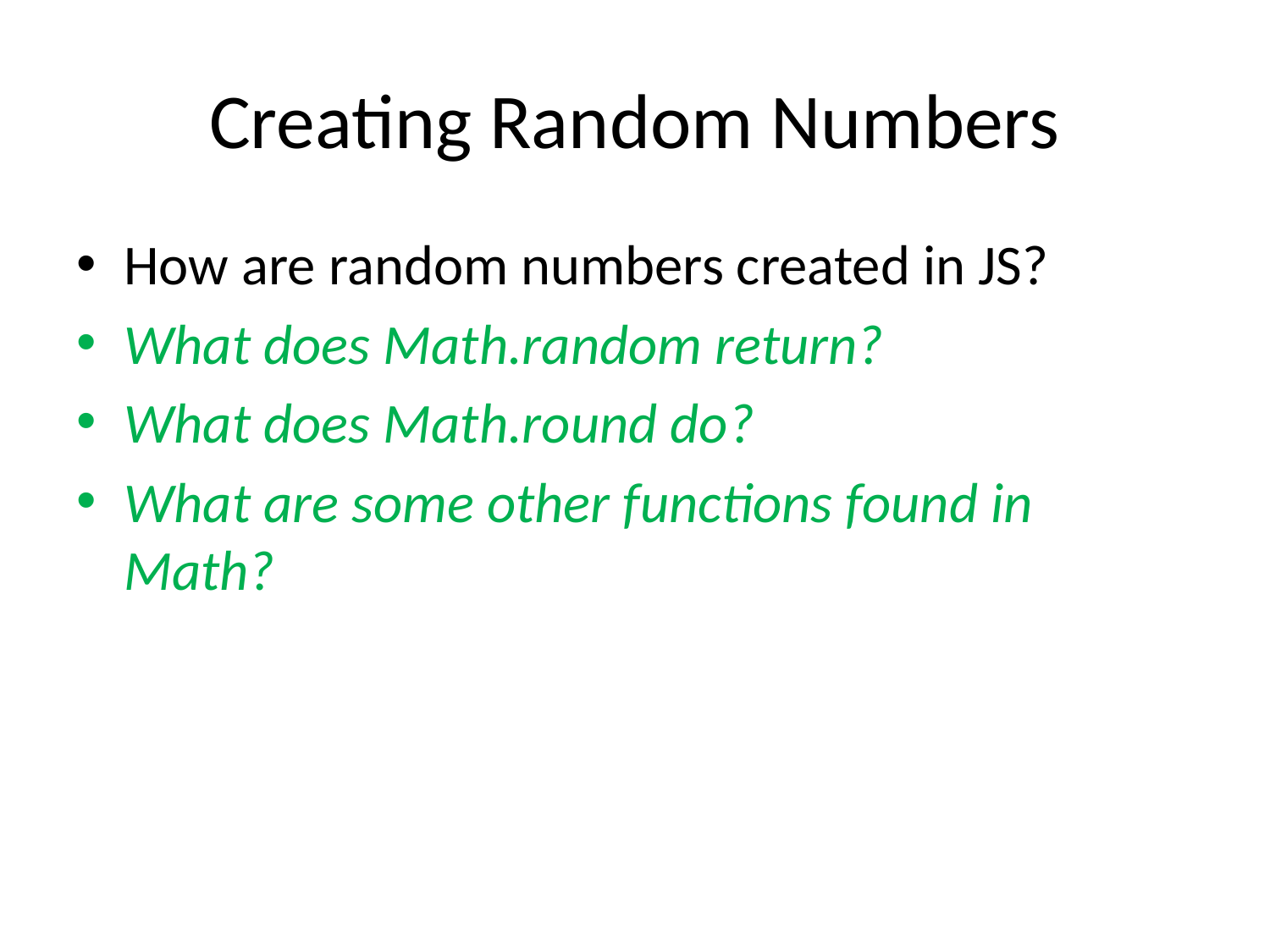

# Creating Random Numbers
How are random numbers created in JS?
What does Math.random return?
What does Math.round do?
What are some other functions found in Math?